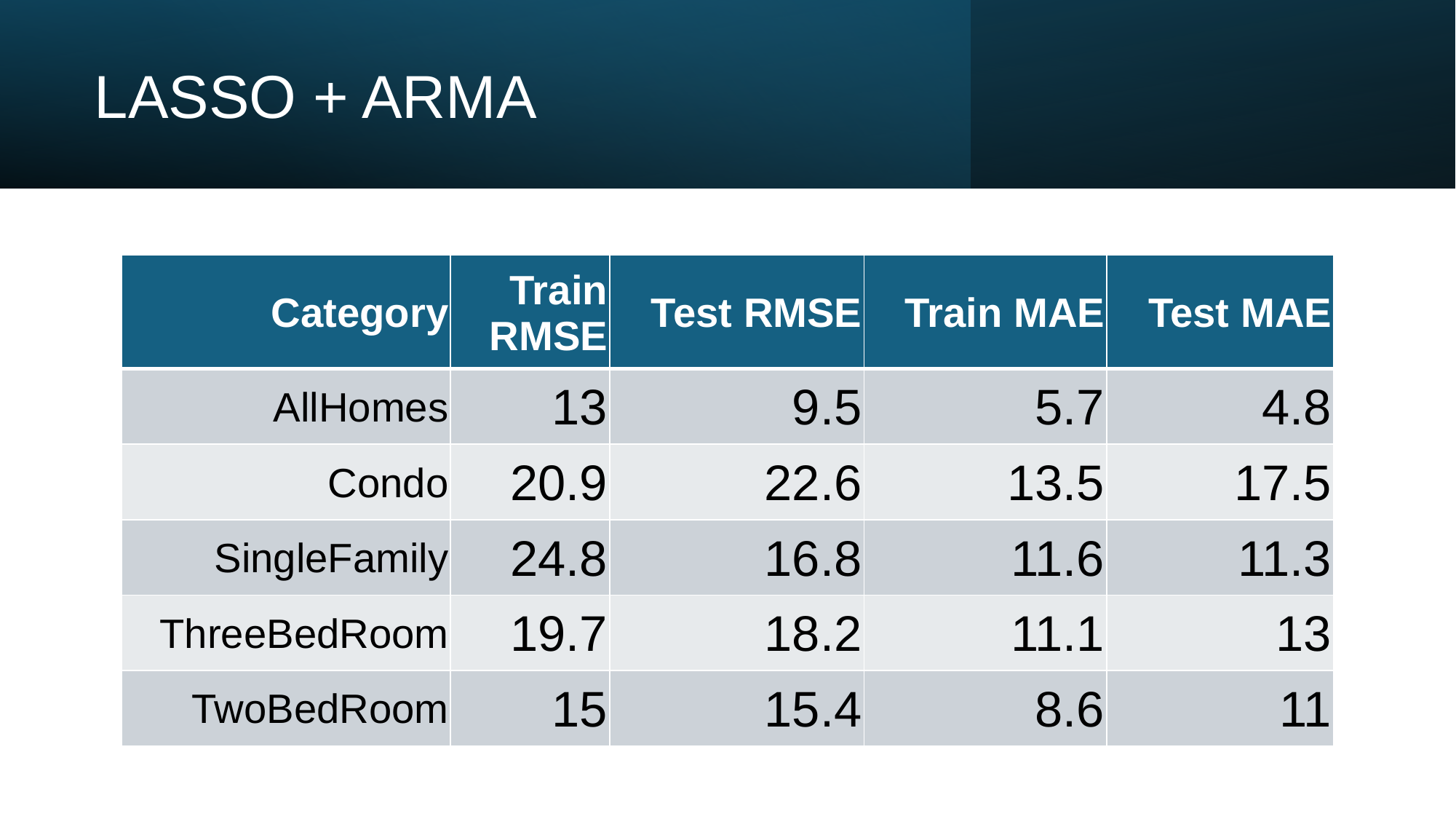

# LASSO + ARMA
| Category | Train RMSE | Test RMSE | Train MAE | Test MAE |
| --- | --- | --- | --- | --- |
| AllHomes | 13 | 9.5 | 5.7 | 4.8 |
| Condo | 20.9 | 22.6 | 13.5 | 17.5 |
| SingleFamily | 24.8 | 16.8 | 11.6 | 11.3 |
| ThreeBedRoom | 19.7 | 18.2 | 11.1 | 13 |
| TwoBedRoom | 15 | 15.4 | 8.6 | 11 |